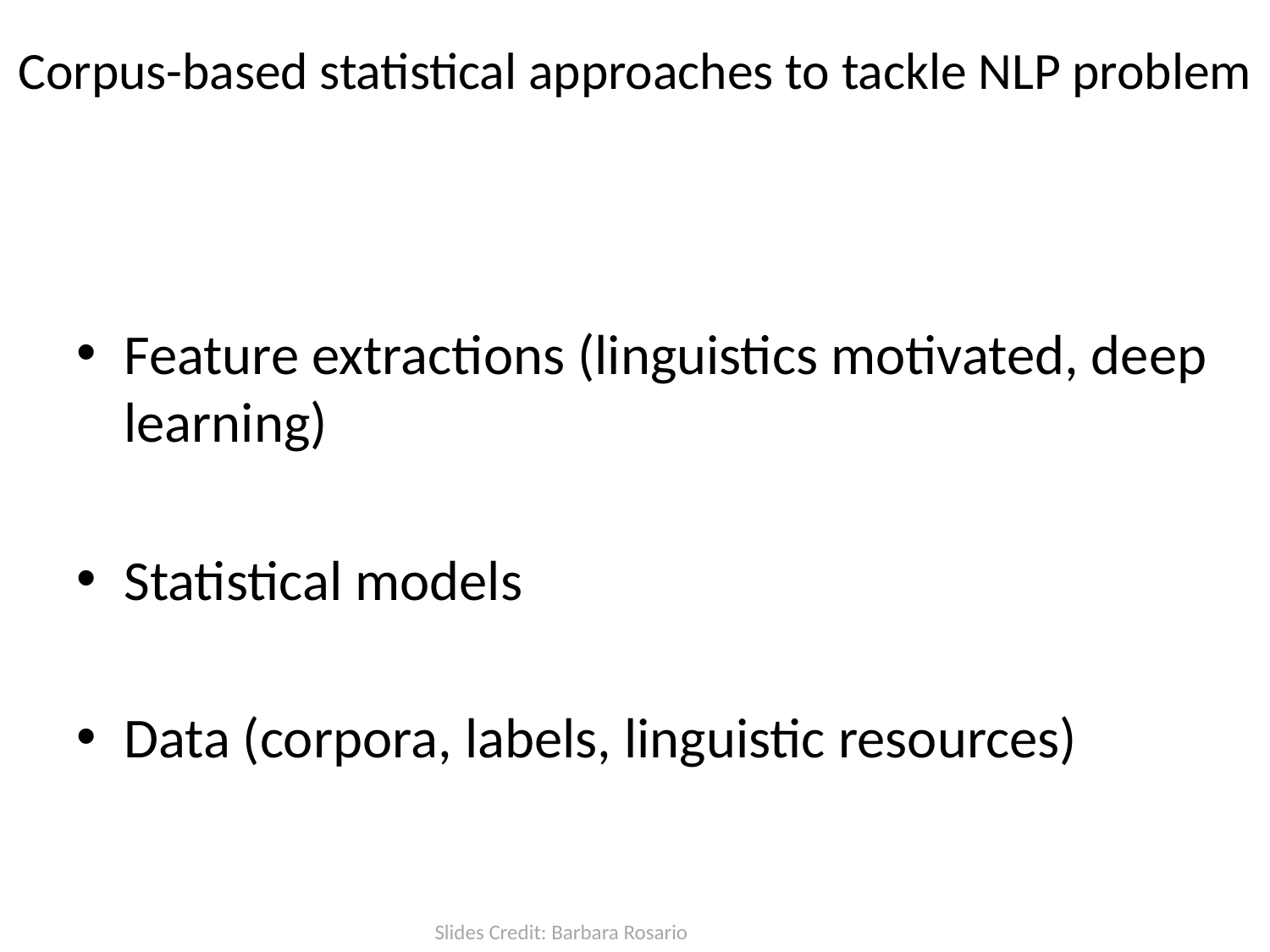

# Corpus-based statistical approaches to tackle NLP problem

Feature extractions (linguistics motivated, deep learning)

Statistical models

Data (corpora, labels, linguistic resources)

Slides Credit: Barbara Rosario